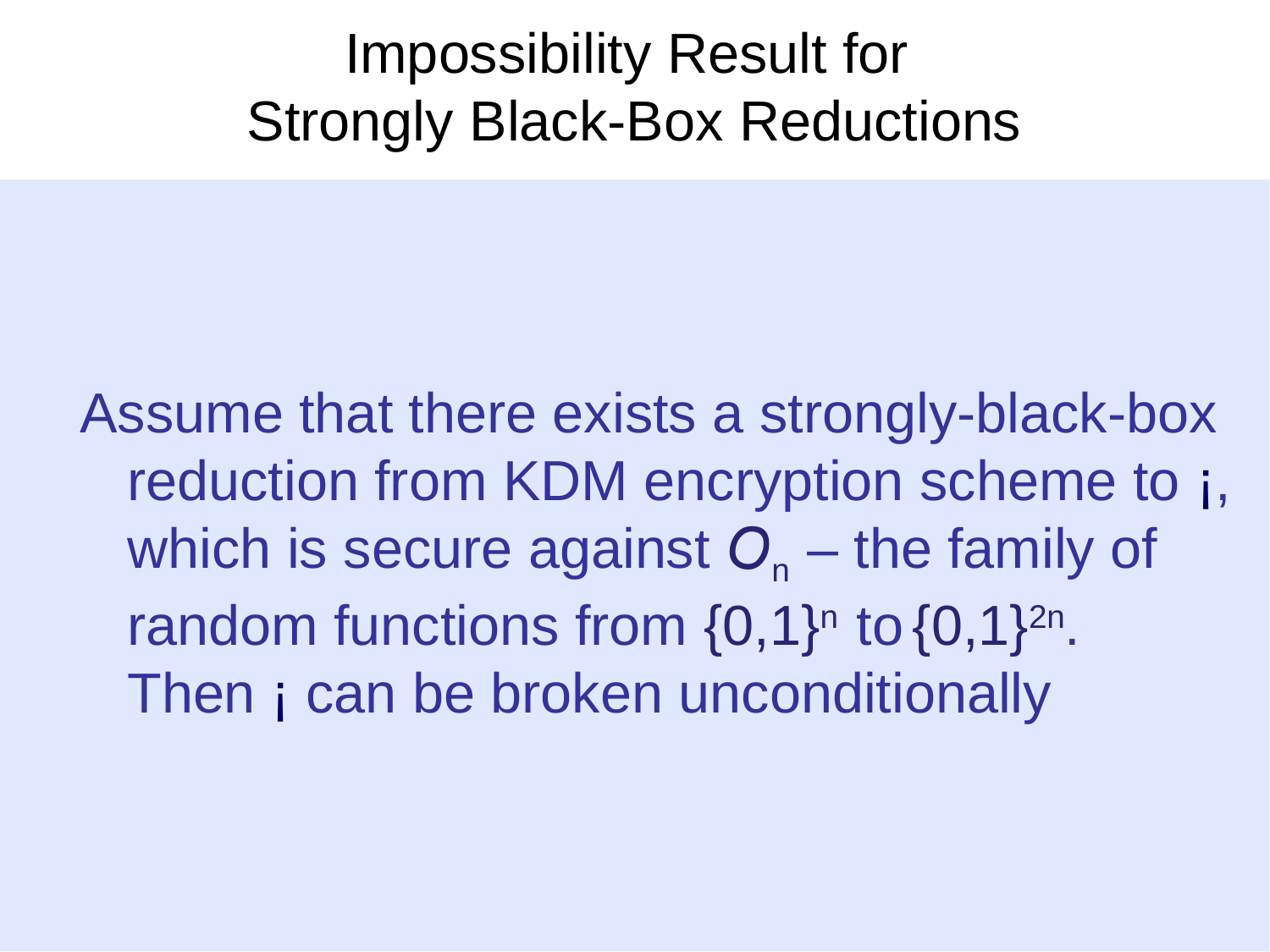

# Impossibility Result for Strongly Black-Box Reductions

Assume that there exists a strongly-black-box reduction from KDM encryption scheme to ¡, which is secure against On – the family of random functions from {0,1}n  to {0,1}2n.
Then ¡ can be broken unconditionally